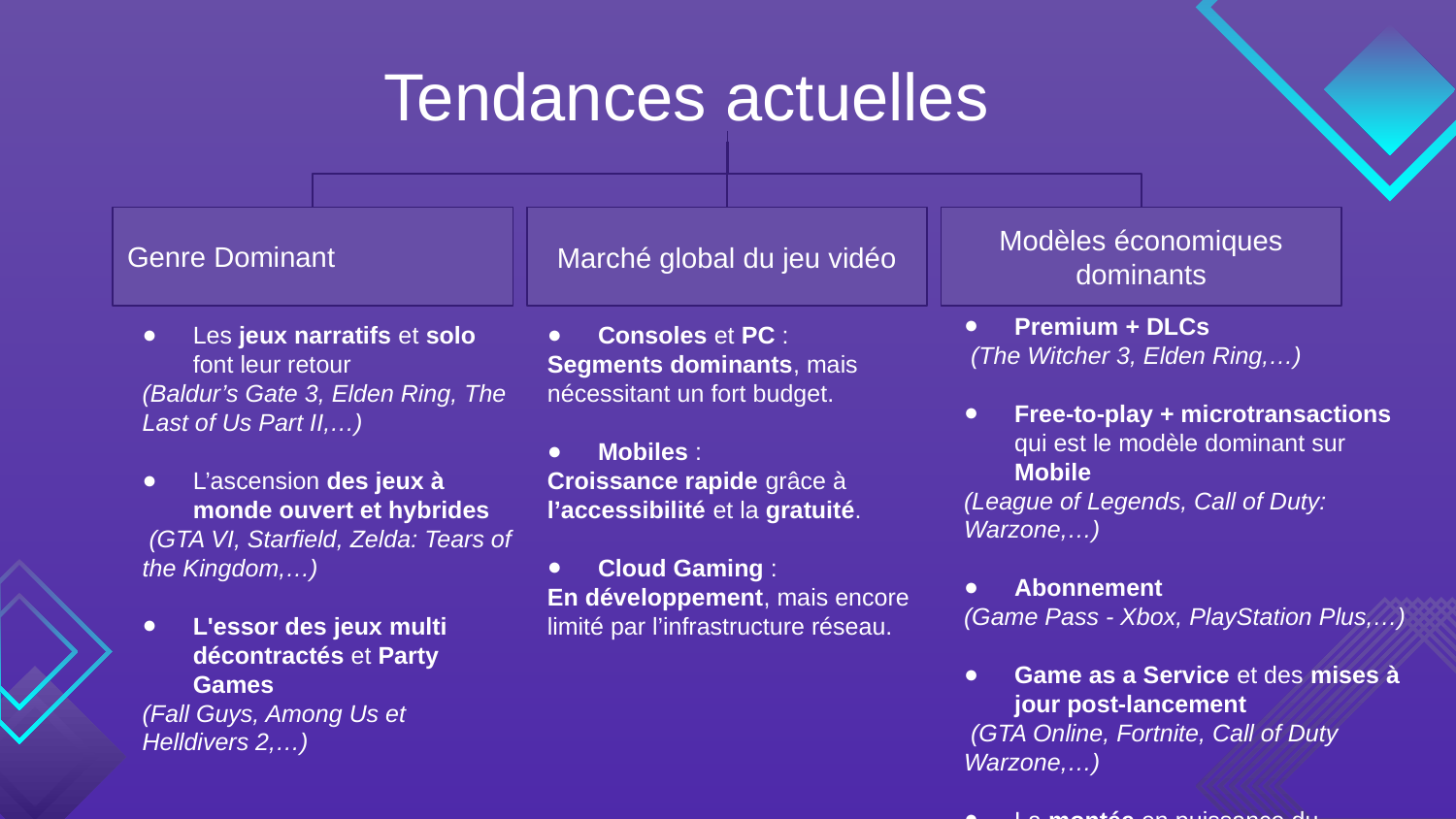

# Tendances actuelles
Genre Dominant
Modèles économiques dominants
Marché global du jeu vidéo
Premium + DLCs
 (The Witcher 3, Elden Ring,…)

Free-to-play + microtransactions qui est le modèle dominant sur Mobile
(League of Legends, Call of Duty: Warzone,…)

Abonnement
(Game Pass - Xbox, PlayStation Plus,…)

Game as a Service et des mises à jour post-lancement
 (GTA Online, Fortnite, Call of Duty Warzone,…)

La montée en puissance du financement participatif et de l’accès anticipé
Les jeux narratifs et solo font leur retour
(Baldur’s Gate 3, Elden Ring, The Last of Us Part II,…)

L’ascension des jeux à monde ouvert et hybrides
 (GTA VI, Starfield, Zelda: Tears of the Kingdom,…)

L'essor des jeux multi décontractés et Party Games
(Fall Guys, Among Us et Helldivers 2,…)
Consoles et PC :
Segments dominants, mais nécessitant un fort budget.

Mobiles :
Croissance rapide grâce à l’accessibilité et la gratuité.

Cloud Gaming :
En développement, mais encore limité par l’infrastructure réseau.